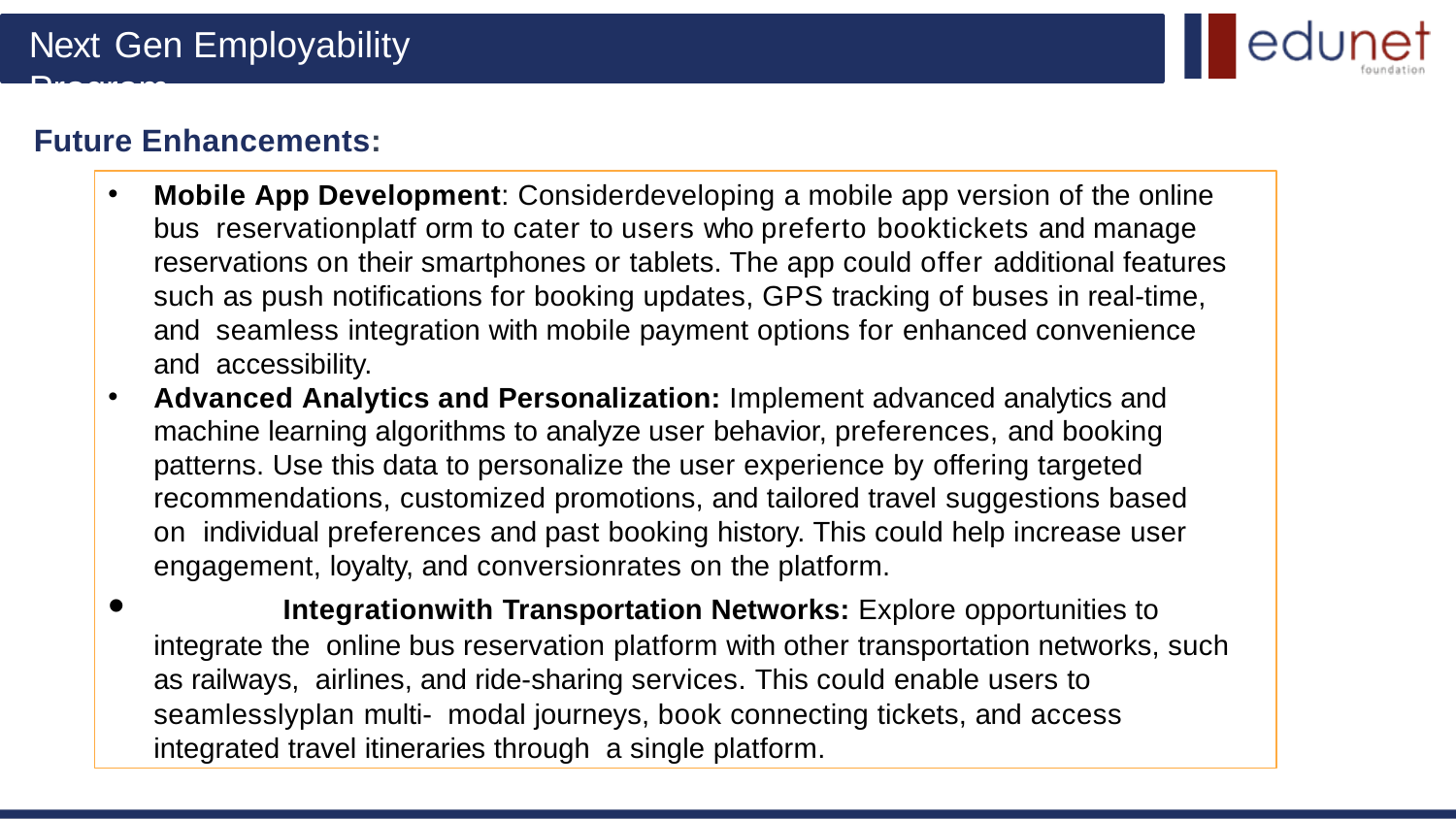

# Next Gen Employability Program
Future Enhancements:
Mobile App Development: Considerdeveloping a mobile app version of the online bus  reservationplatf orm to cater to users who preferto booktickets and manage  reservations on their smartphones or tablets. The app could offer additional features  such as push notifications for booking updates, GPS tracking of buses in real-time, and  seamless integration with mobile payment options for enhanced convenience and  accessibility.
Advanced Analytics and Personalization: Implement advanced analytics and
machine learning algorithms to analyze user behavior, preferences, and booking  patterns. Use this data to personalize the user experience by offering targeted  recommendations, customized promotions, and tailored travel suggestions based on  individual preferences and past booking history. This could help increase user  engagement, loyalty, and conversionrates on the platform.
	Integrationwith Transportation Networks: Explore opportunities to integrate the  online bus reservation platform with other transportation networks, such as railways,  airlines, and ride-sharing services. This could enable users to seamlesslyplan multi-  modal journeys, book connecting tickets, and access integrated travel itineraries through  a single platform.